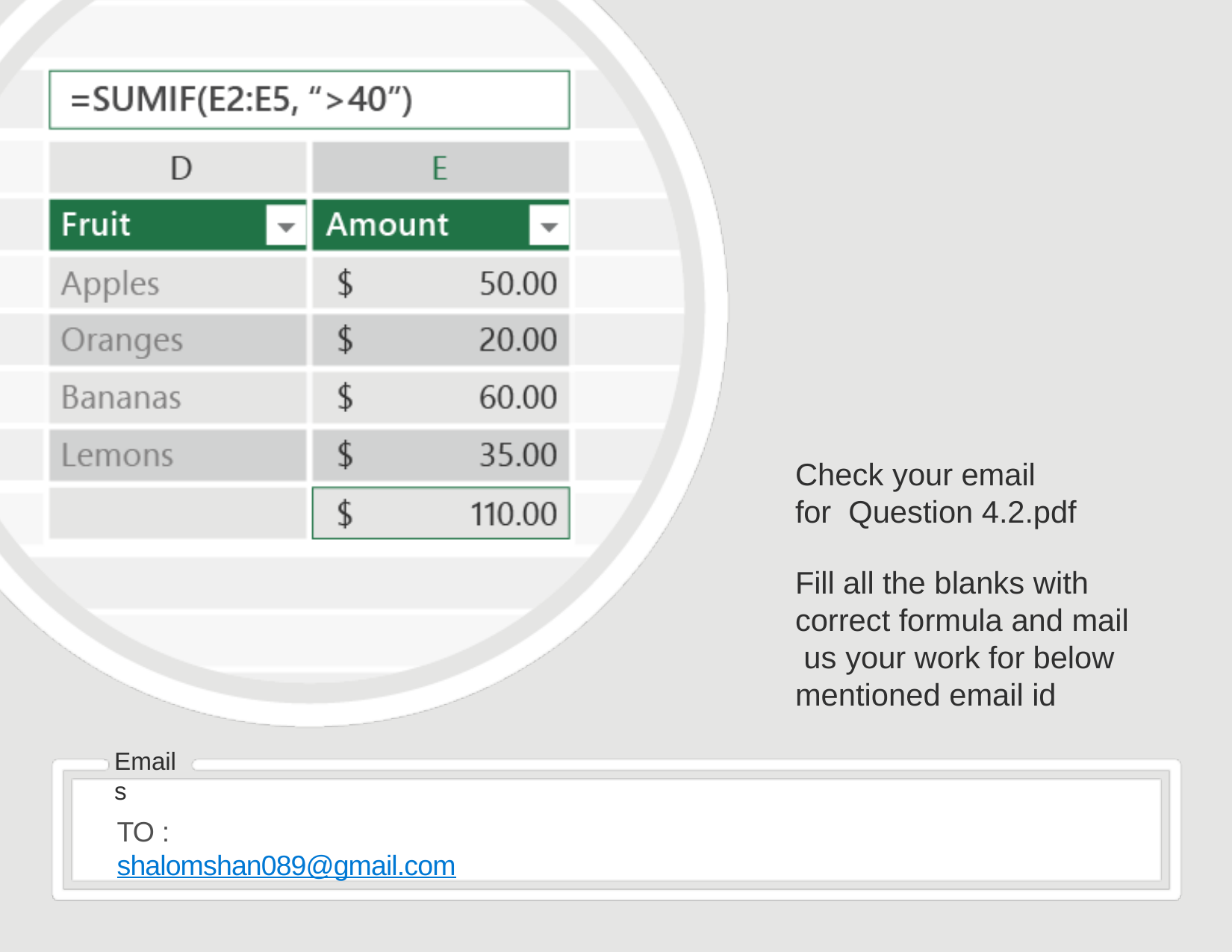

# Exercise 4.2
Check your email for  Question 4.2.pdf

Fill all the blanks with  correct formula and mail  us your work for below  mentioned email id

Emails
TO : shalomshan089@gmail.com